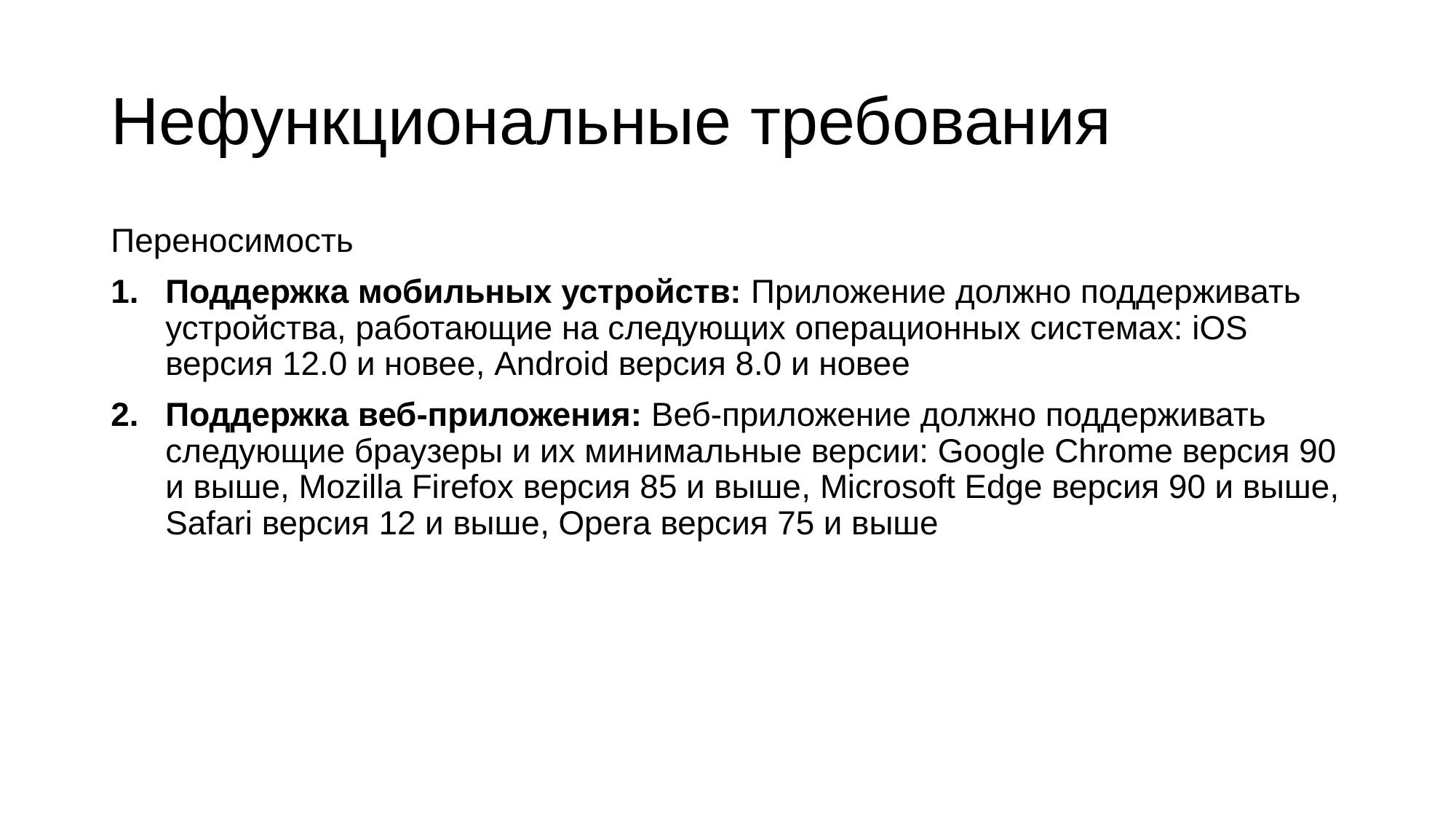

# Нефункциональные требования
Переносимость
Поддержка мобильных устройств: Приложение должно поддерживать устройства, работающие на следующих операционных системах: iOS версия 12.0 и новее, Android версия 8.0 и новее
Поддержка веб-приложения: Веб-приложение должно поддерживать следующие браузеры и их минимальные версии: Google Chrome версия 90 и выше, Mozilla Firefox версия 85 и выше, Microsoft Edge версия 90 и выше, Safari версия 12 и выше, Opera версия 75 и выше